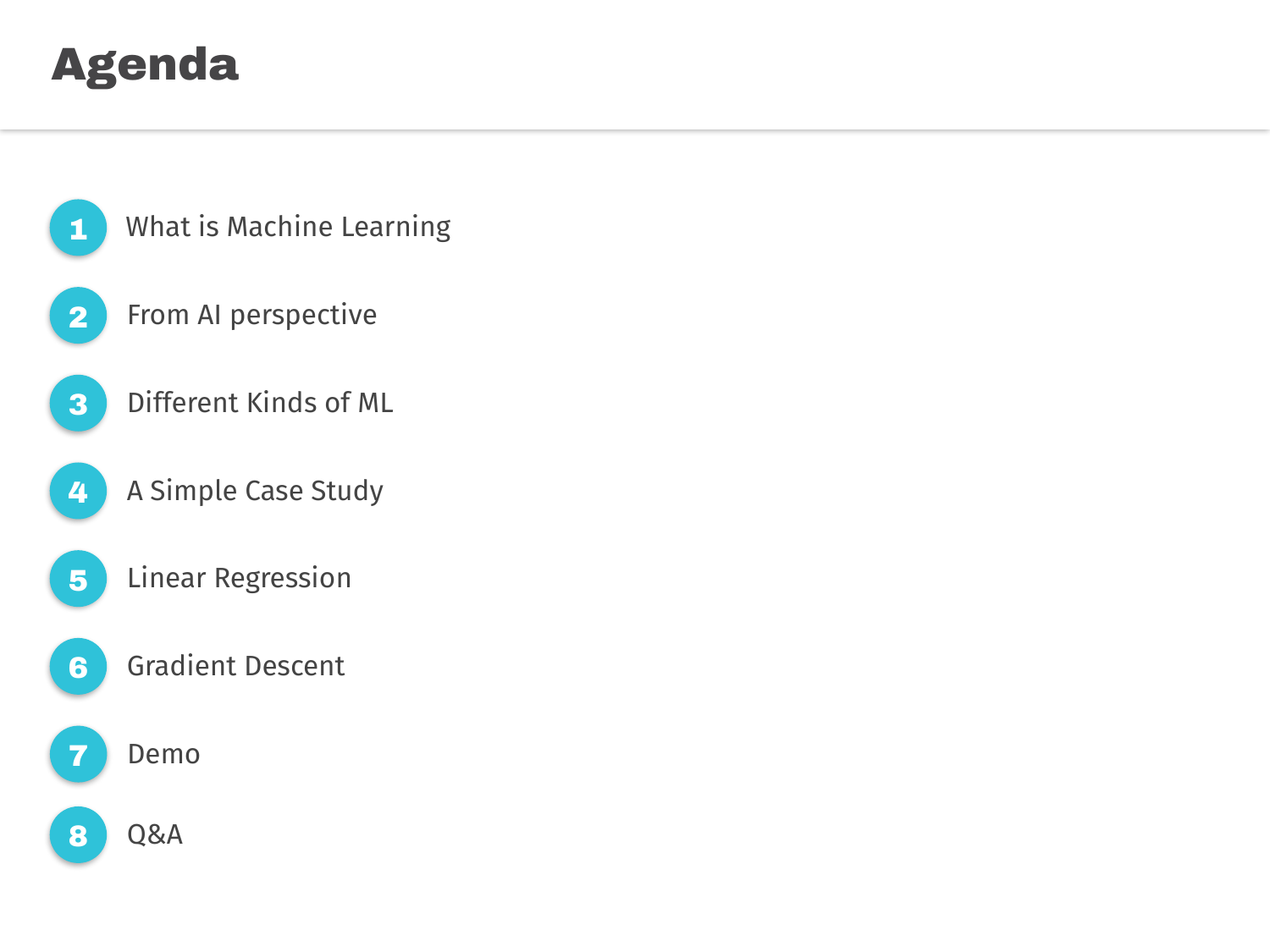

Agenda

1
What is Machine Learning

2
From AI perspective

3
Different Kinds of ML

4
A Simple Case Study

5
Linear Regression

6
Gradient Descent

7
Demo

8
Q&A